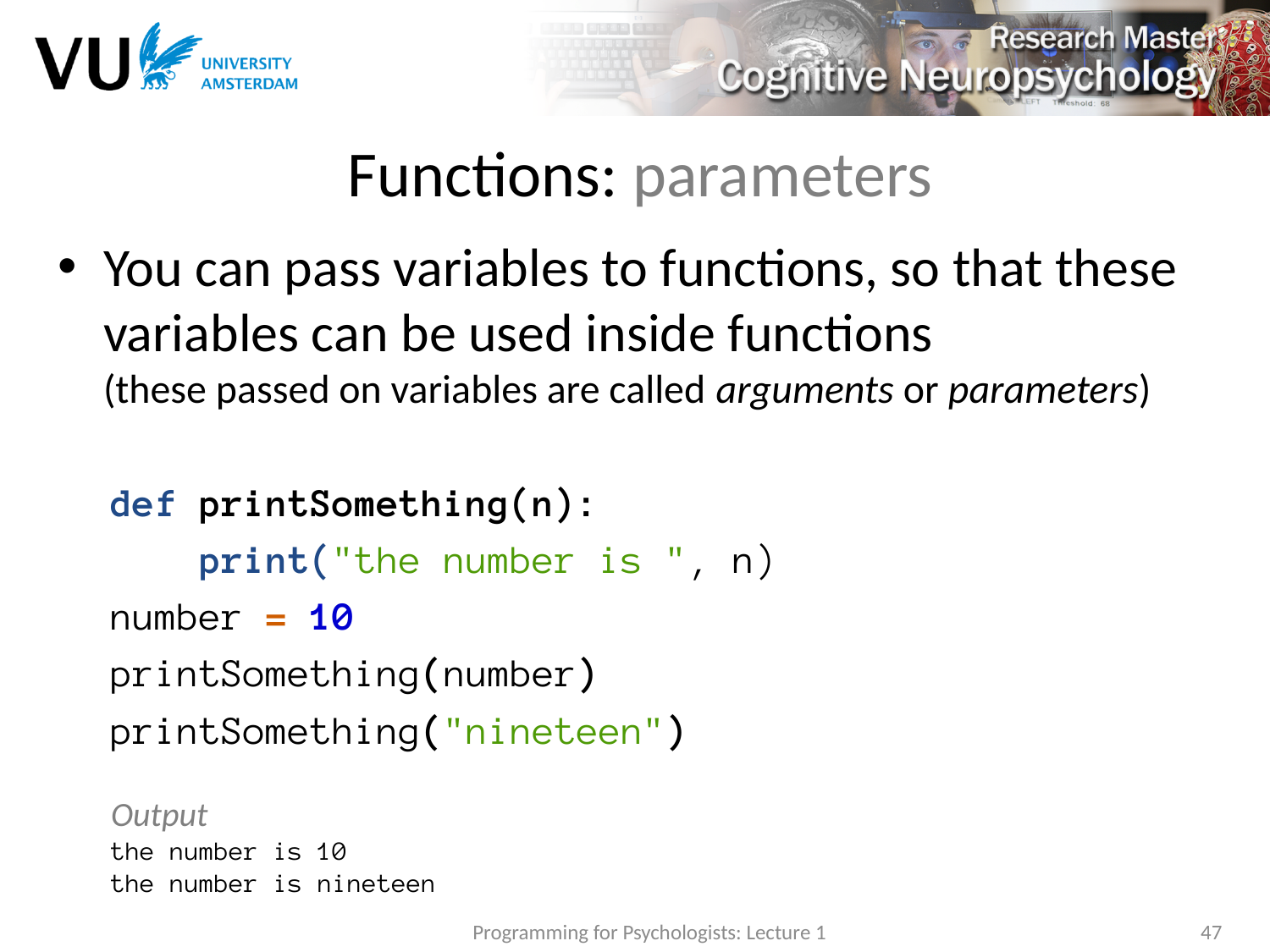

# Functions: parameters
You can pass variables to functions, so that these variables can be used inside functions
(these passed on variables are called arguments or parameters)

def printSomething(n):
    print("the number is ", n)
number = 10
printSomething(number)
printSomething("nineteen")
Output
the number is 10
the number is nineteen

Programming for Psychologists: Lecture 1
47